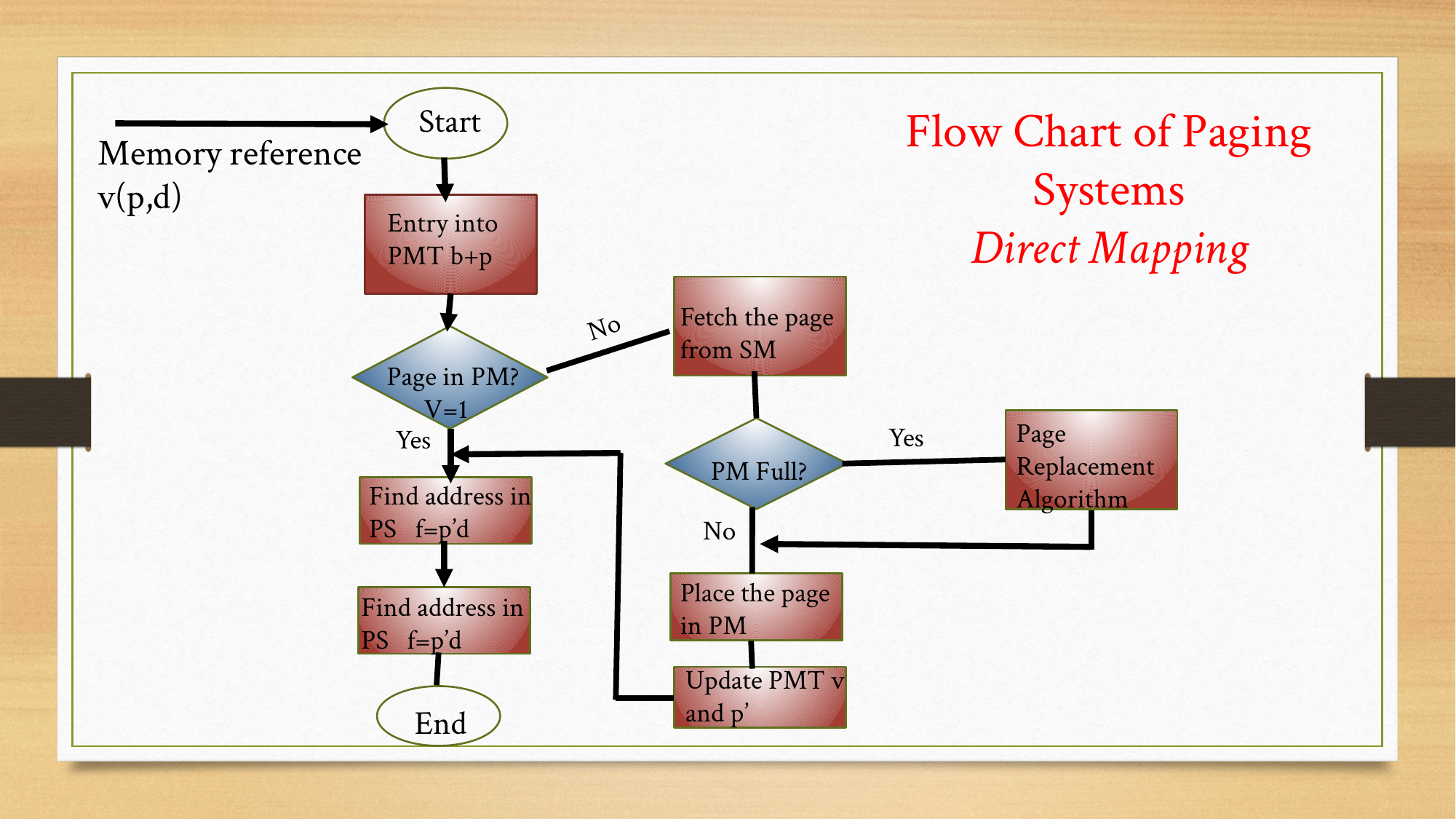

Start
Flow Chart of Paging Systems
Direct Mapping
Memory reference
v(p,d)

Entry into PMT b+p

Fetch the page from SM
No

Page in PM?
      V=1
Page Replacement Algorithm

Yes
Yes

PM Full?
Find address in PS   f=p’d

No
Place the page in PM

Find address in PS   f=p’d

Update PMT v and p’

End